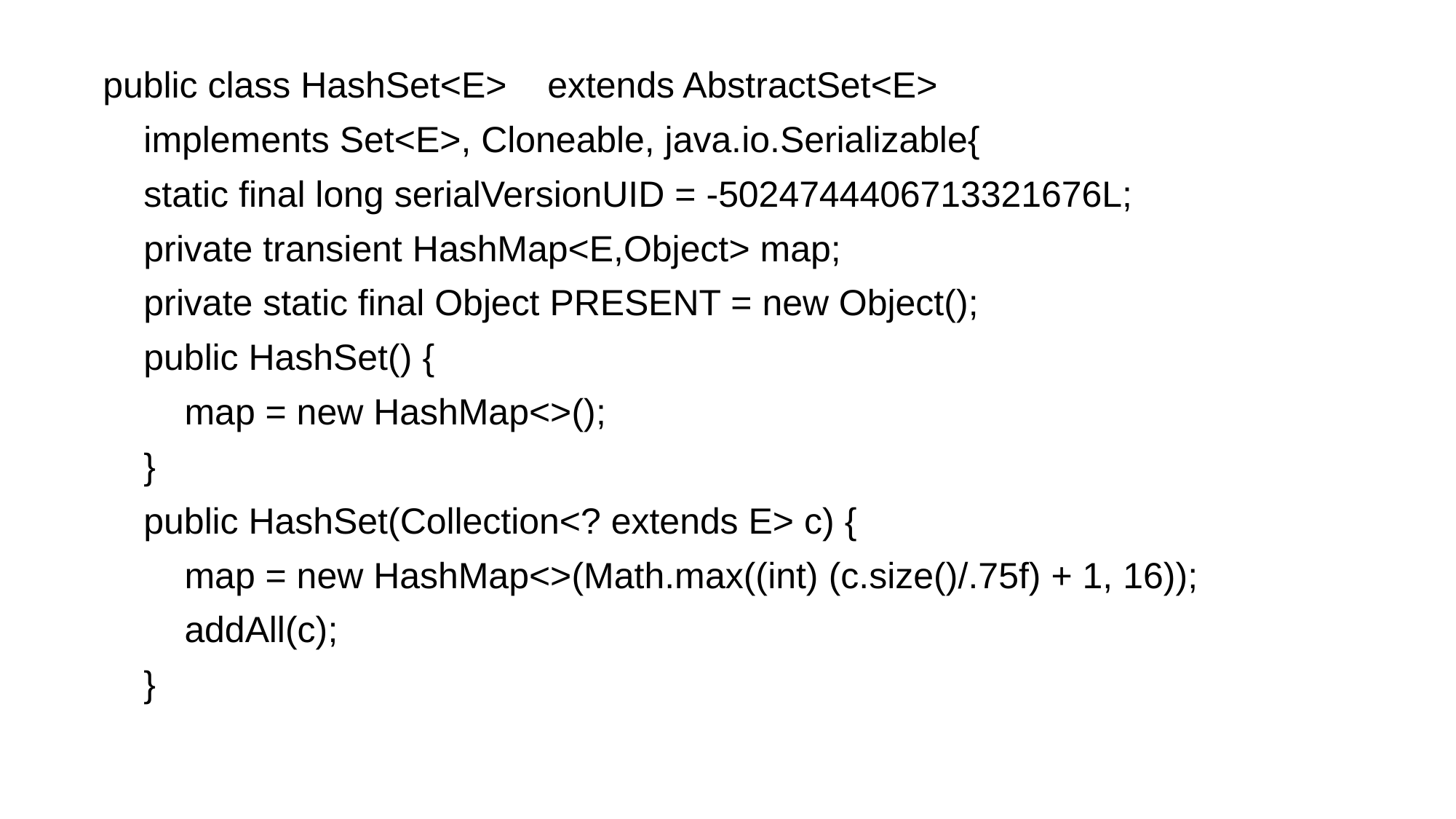

public class HashSet<E>    extends AbstractSet<E>
    implements Set<E>, Cloneable, java.io.Serializable{
    static final long serialVersionUID = -5024744406713321676L;
    private transient HashMap<E,Object> map;
    private static final Object PRESENT = new Object();
    public HashSet() {
        map = new HashMap<>();
    }
    public HashSet(Collection<? extends E> c) {
        map = new HashMap<>(Math.max((int) (c.size()/.75f) + 1, 16));
        addAll(c);
    }